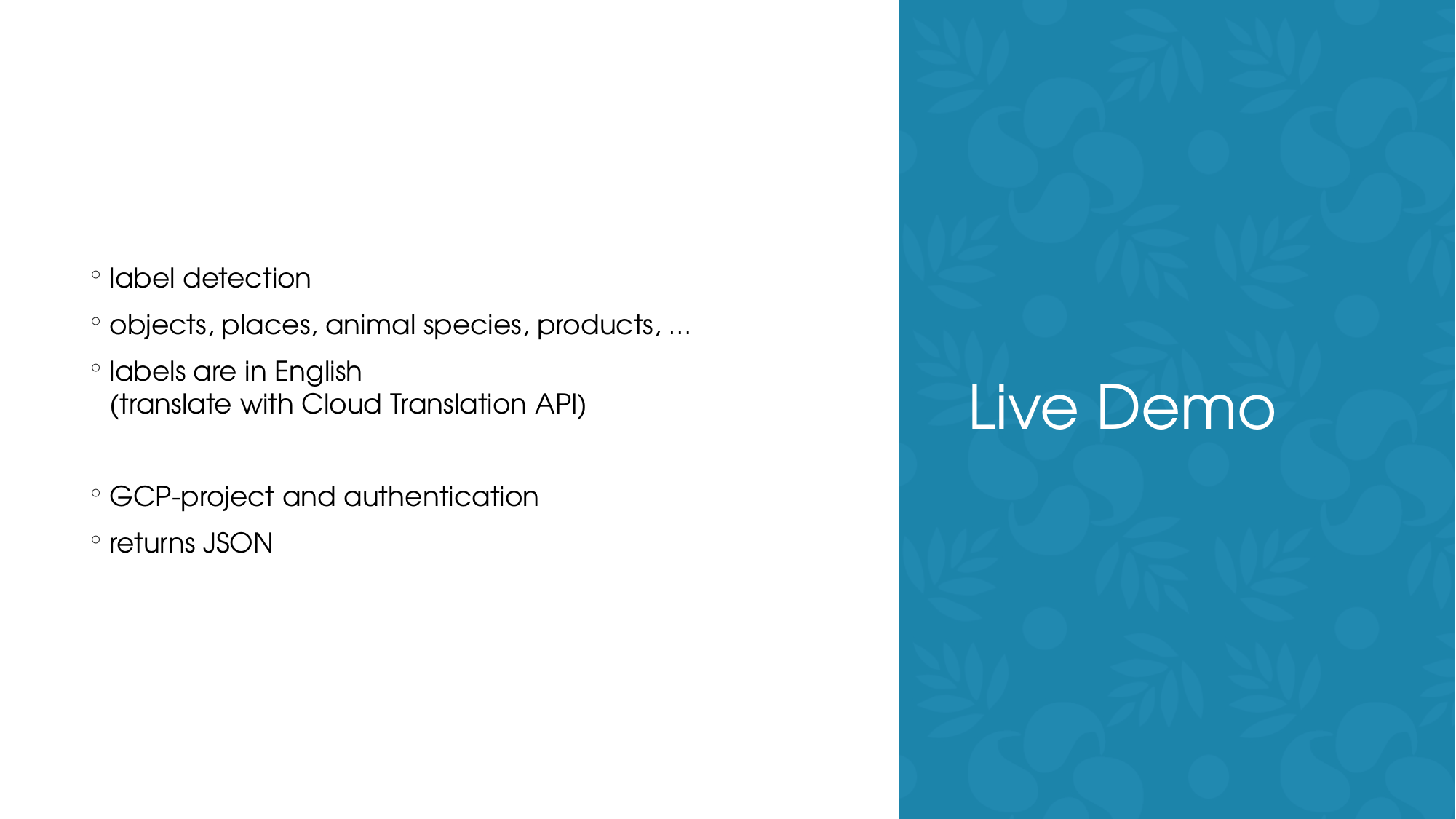

label detection
objects, places, animal species, products, …
labels are in English
(translate with Cloud Translation API)

GCP-project and authentication
returns JSON
# Live Demo